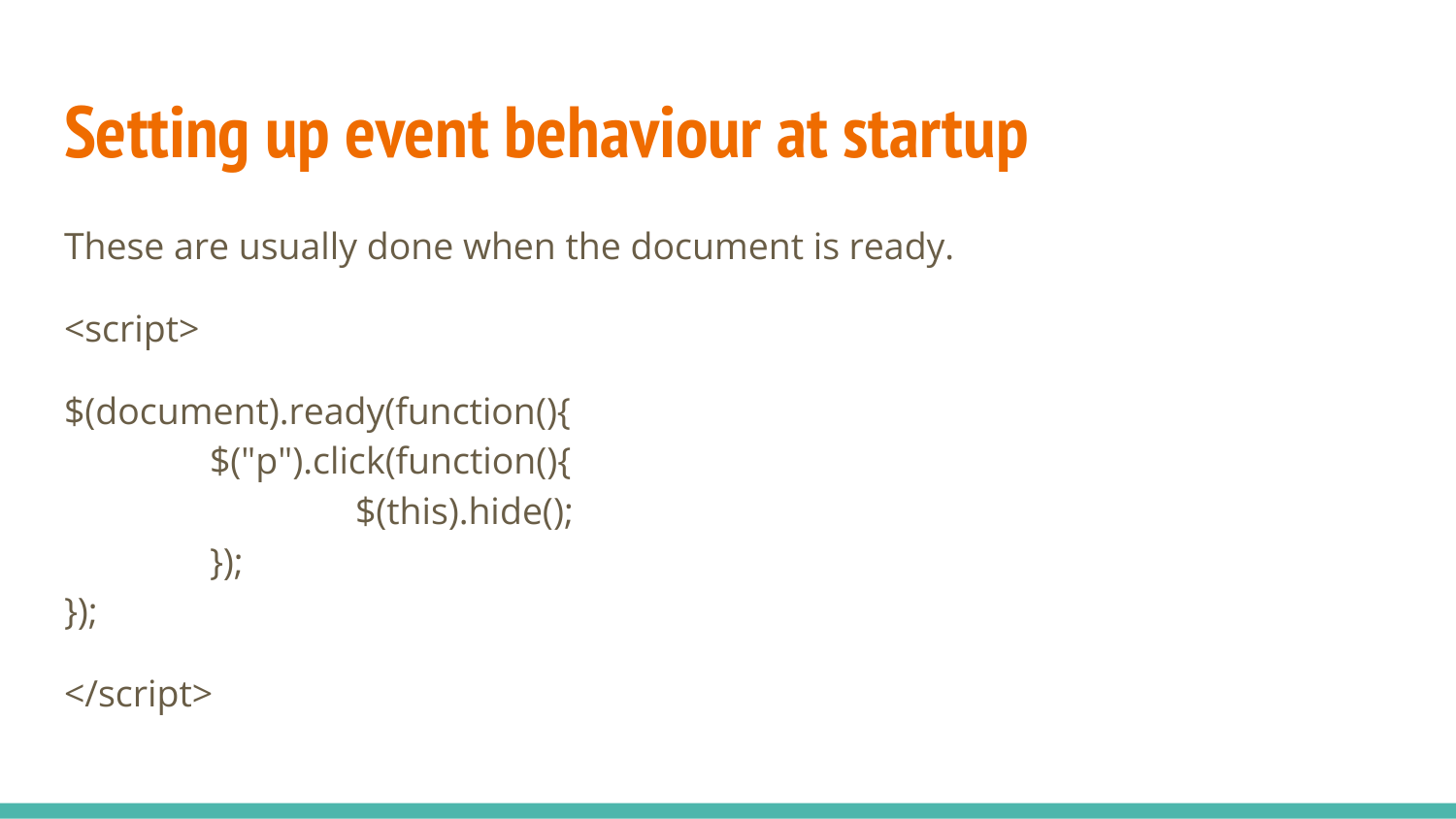

# Setting up event behaviour at startup
These are usually done when the document is ready.
<script>
$(document).ready(function(){
	$("p").click(function(){
		$(this).hide();
	});
});
</script>